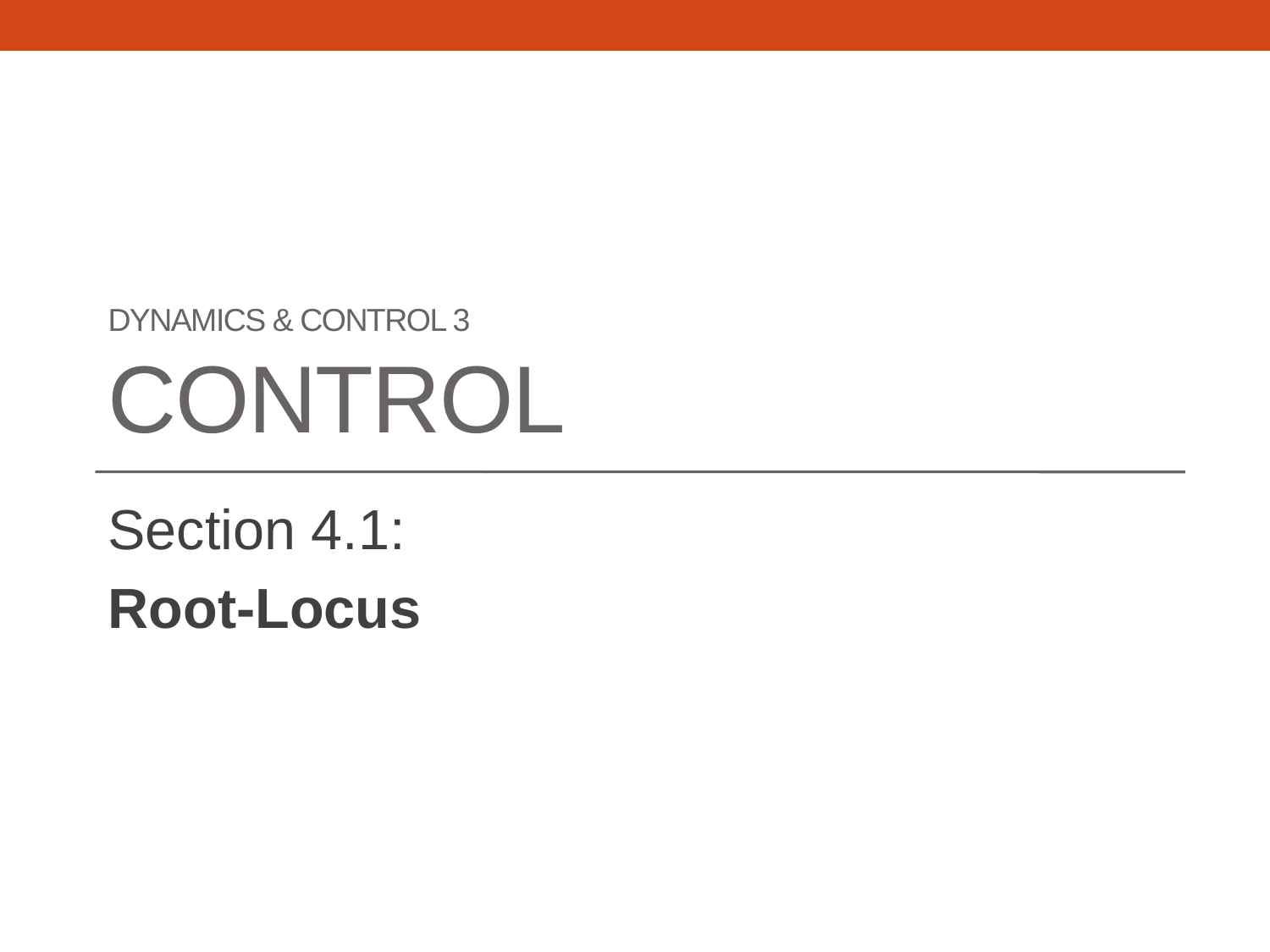

# Dynamics & Control 3 CONTROL
Section 4.1:
Root-Locus